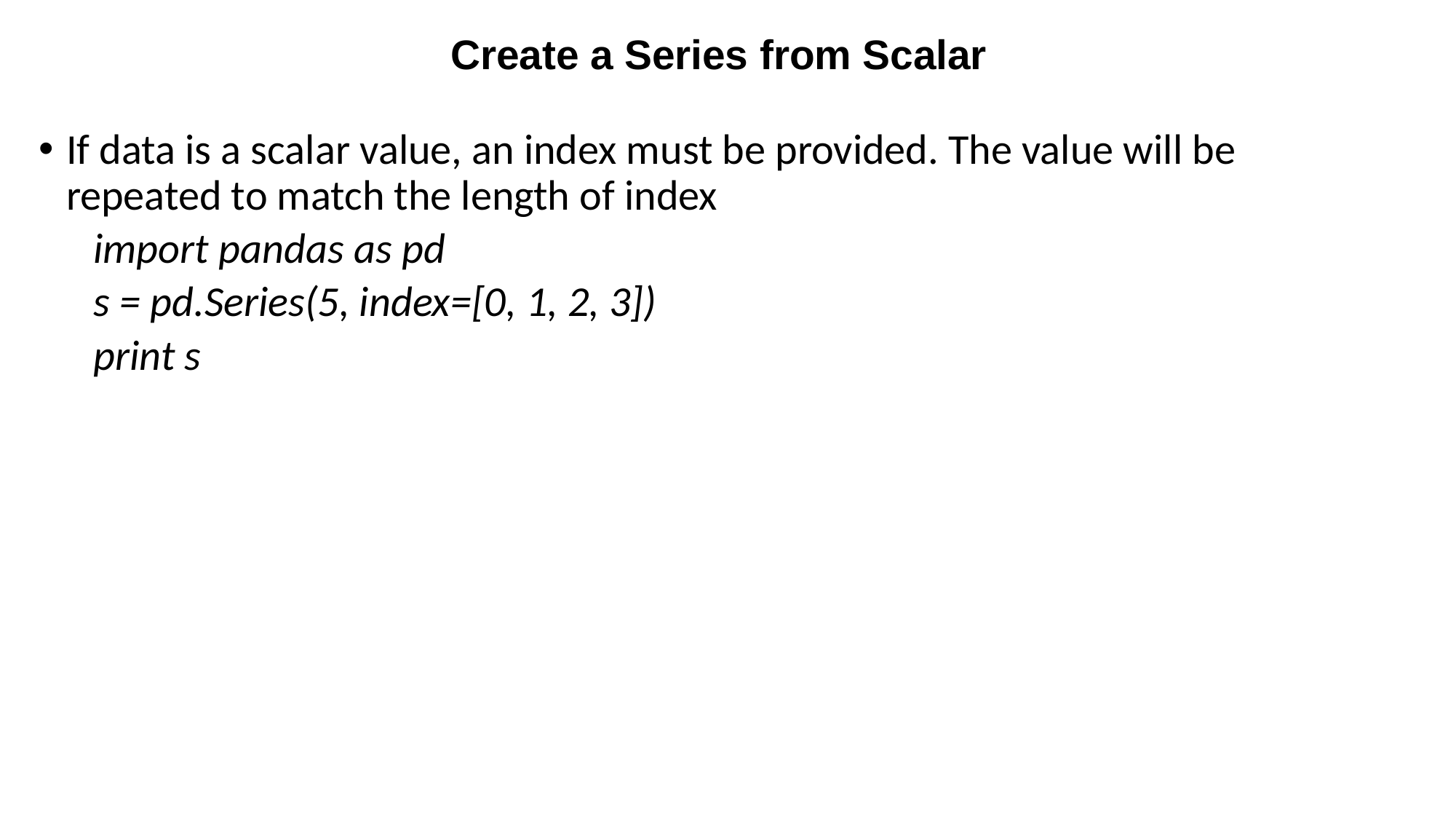

# Create a Series from Scalar

If data is a scalar value, an index must be provided. The value will be repeated to match the length of index
import pandas as pd
s = pd.Series(5, index=[0, 1, 2, 3])
print s